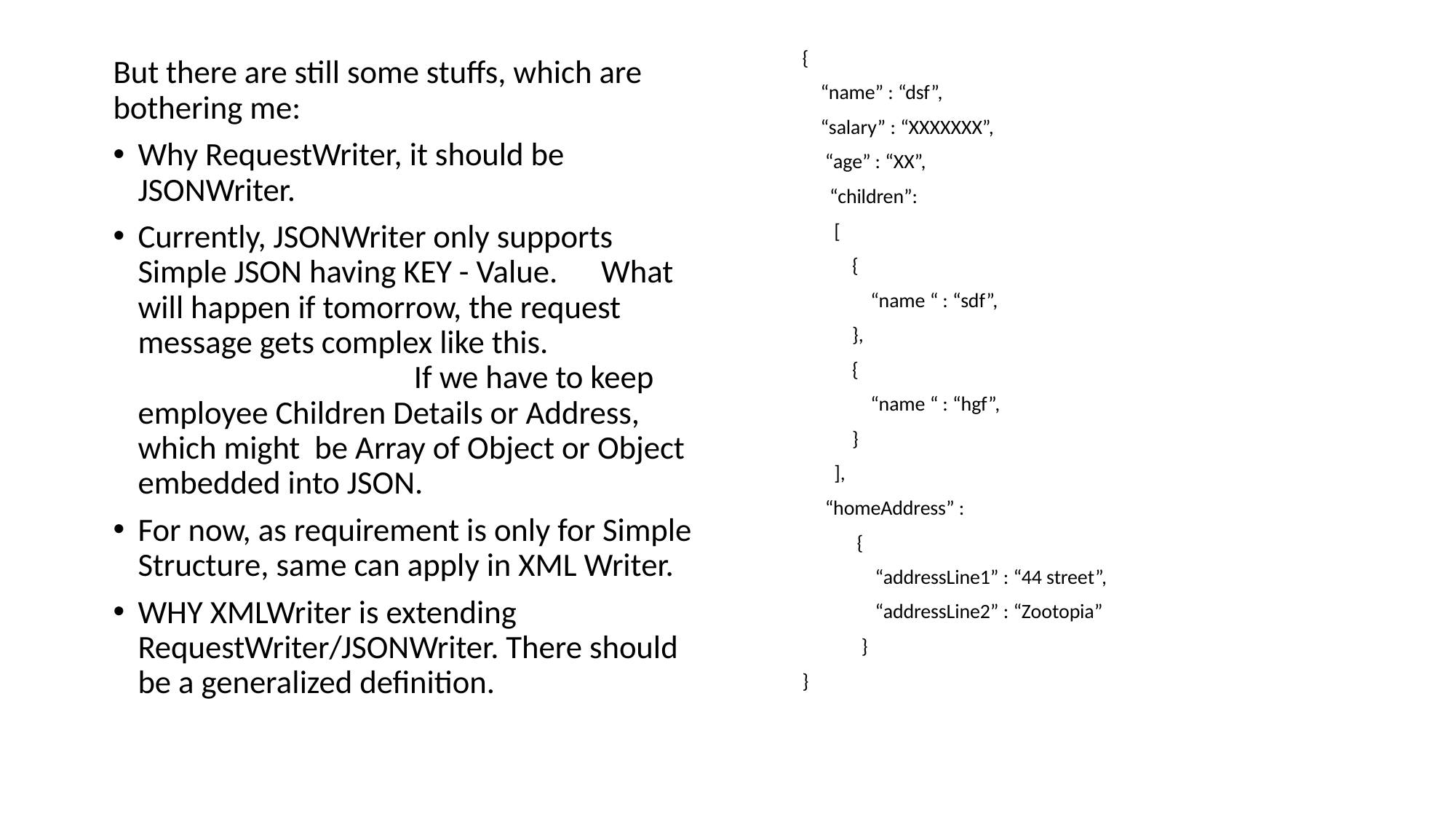

{
    “name” : “dsf”,
    “salary” : “XXXXXXX”,
     “age” : “XX”,
      “children”:
       [
           {
               “name “ : “sdf”,
           },
           {
               “name “ : “hgf”,
           }
       ],
     “homeAddress” :
            {
                “addressLine1” : “44 street”,
                “addressLine2” : “Zootopia”
             }
}

But there are still some stuffs, which are bothering me:
Why RequestWriter, it should be JSONWriter.
Currently, JSONWriter only supports Simple JSON having KEY - Value.      What will happen if tomorrow, the request message gets complex like this.                                                           If we have to keep employee Children Details or Address, which might  be Array of Object or Object embedded into JSON.
For now, as requirement is only for Simple Structure, same can apply in XML Writer.
WHY XMLWriter is extending RequestWriter/JSONWriter. There should be a generalized definition.